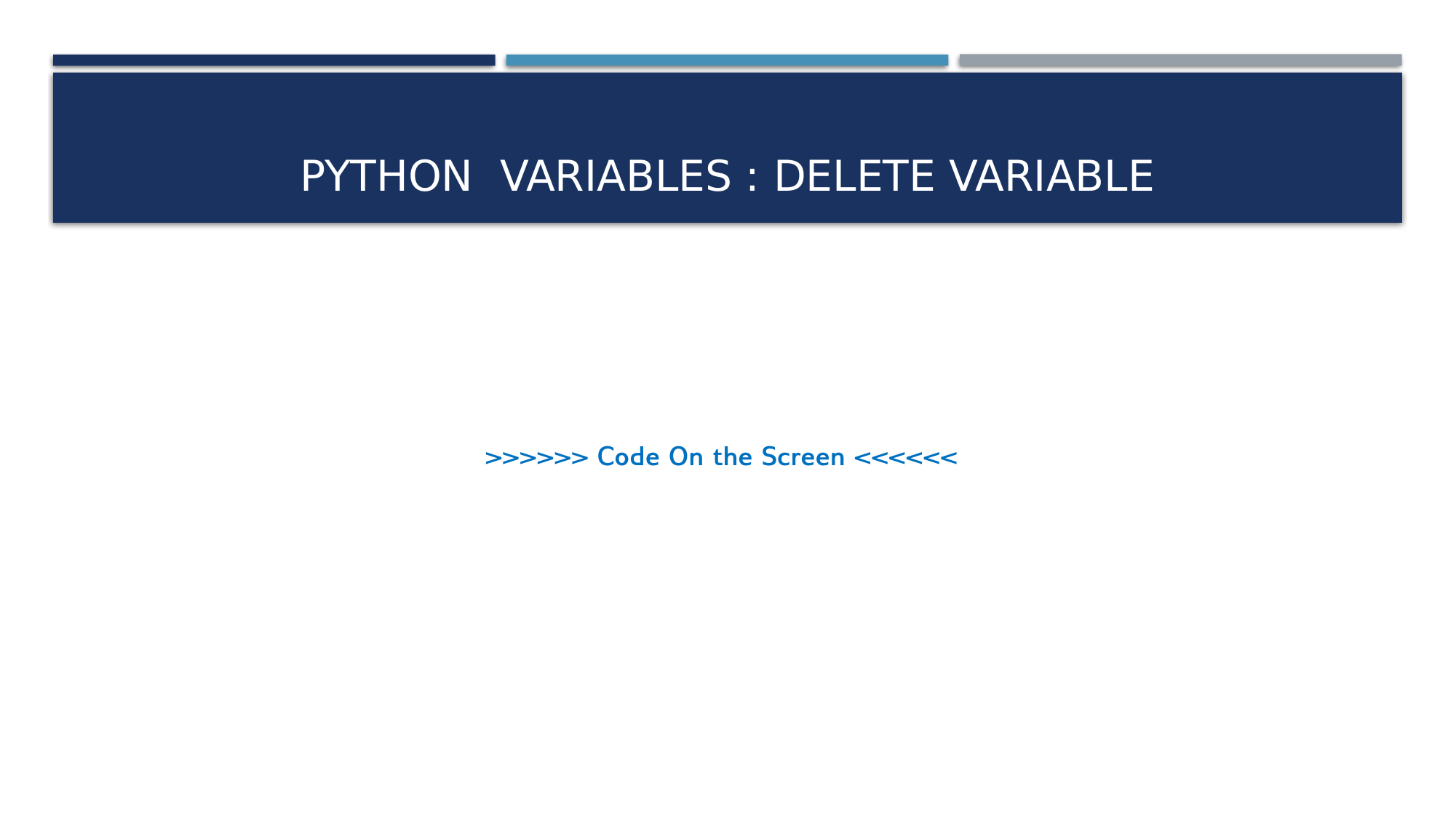

# Python  Variables : Delete Variable
>>>>>> Code On the Screen <<<<<<